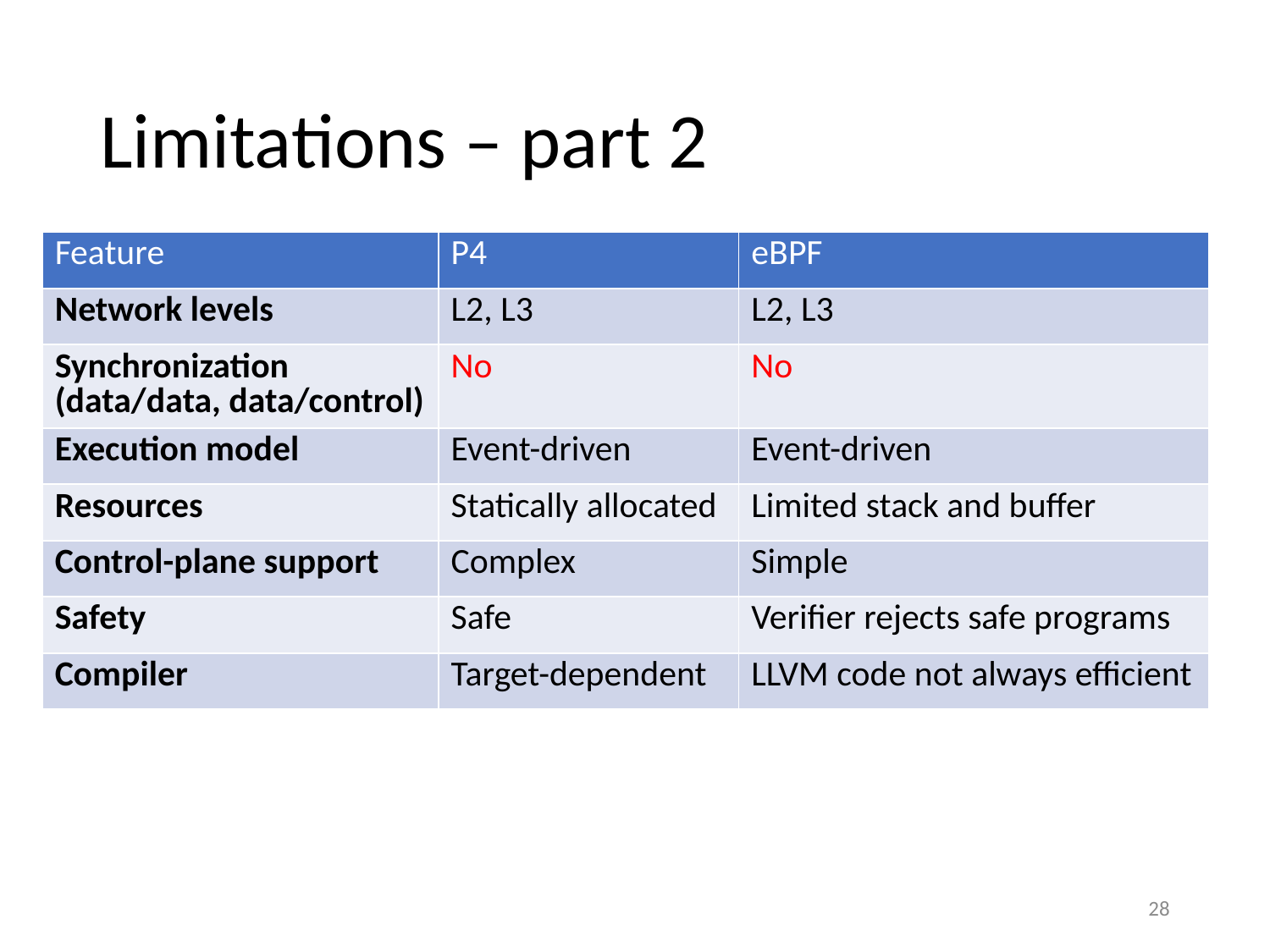

# Limitations – part 2
| Feature | P4 | eBPF |
| --- | --- | --- |
| Network levels | L2, L3 | L2, L3 |
| Synchronization (data/data, data/control) | No | No |
| Execution model | Event-driven | Event-driven |
| Resources | Statically allocated | Limited stack and buffer |
| Control-plane support | Complex | Simple |
| Safety | Safe | Verifier rejects safe programs |
| Compiler | Target-dependent | LLVM code not always efficient |
28